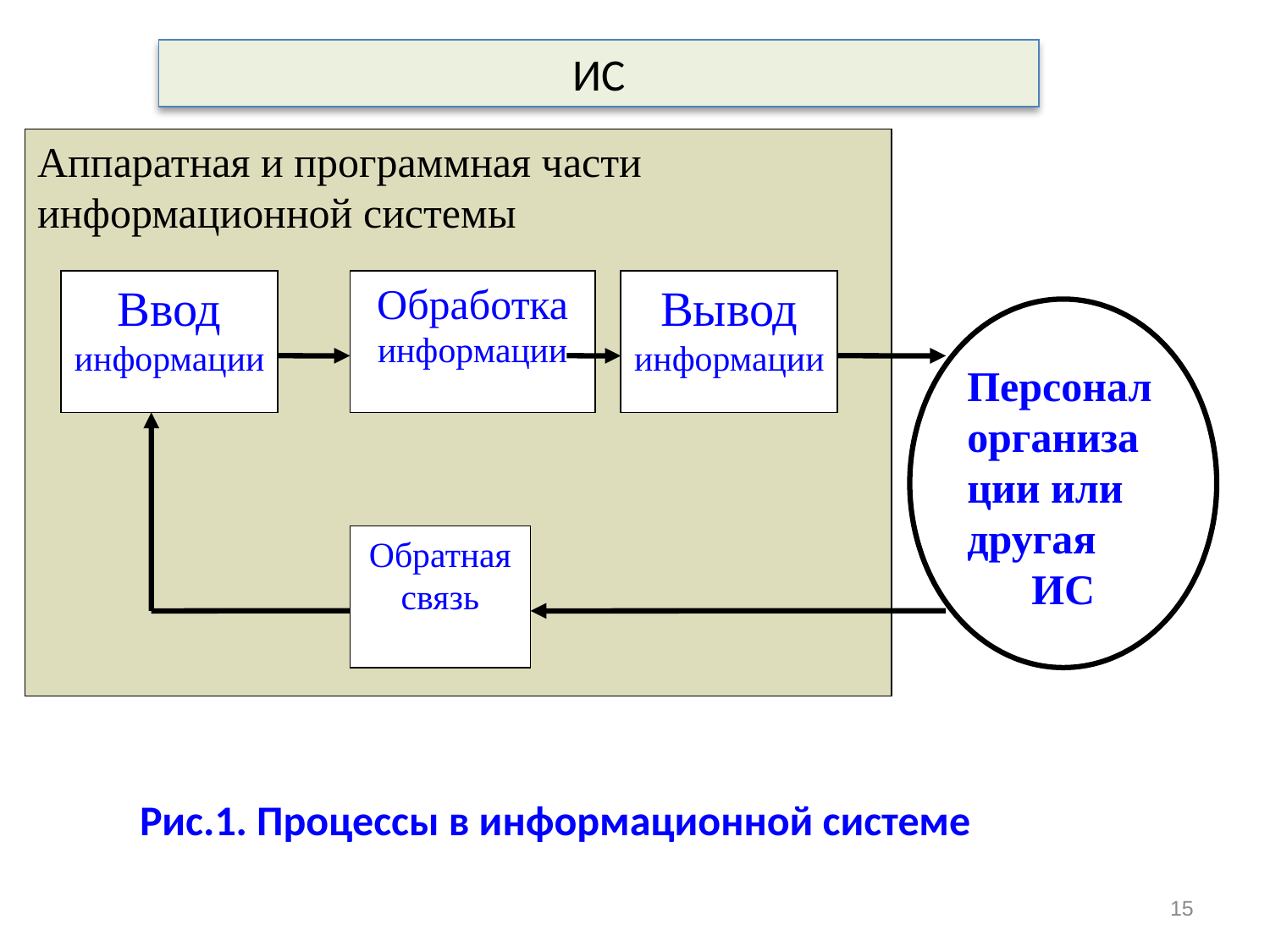

# ИС
Аппаратная и программная части информационной системы
Ввод информации
Обработка информации
Вывод информации

Обратная связь

Персонал организации или другая
ИС

Рис.1. Процессы в информационной системе
15